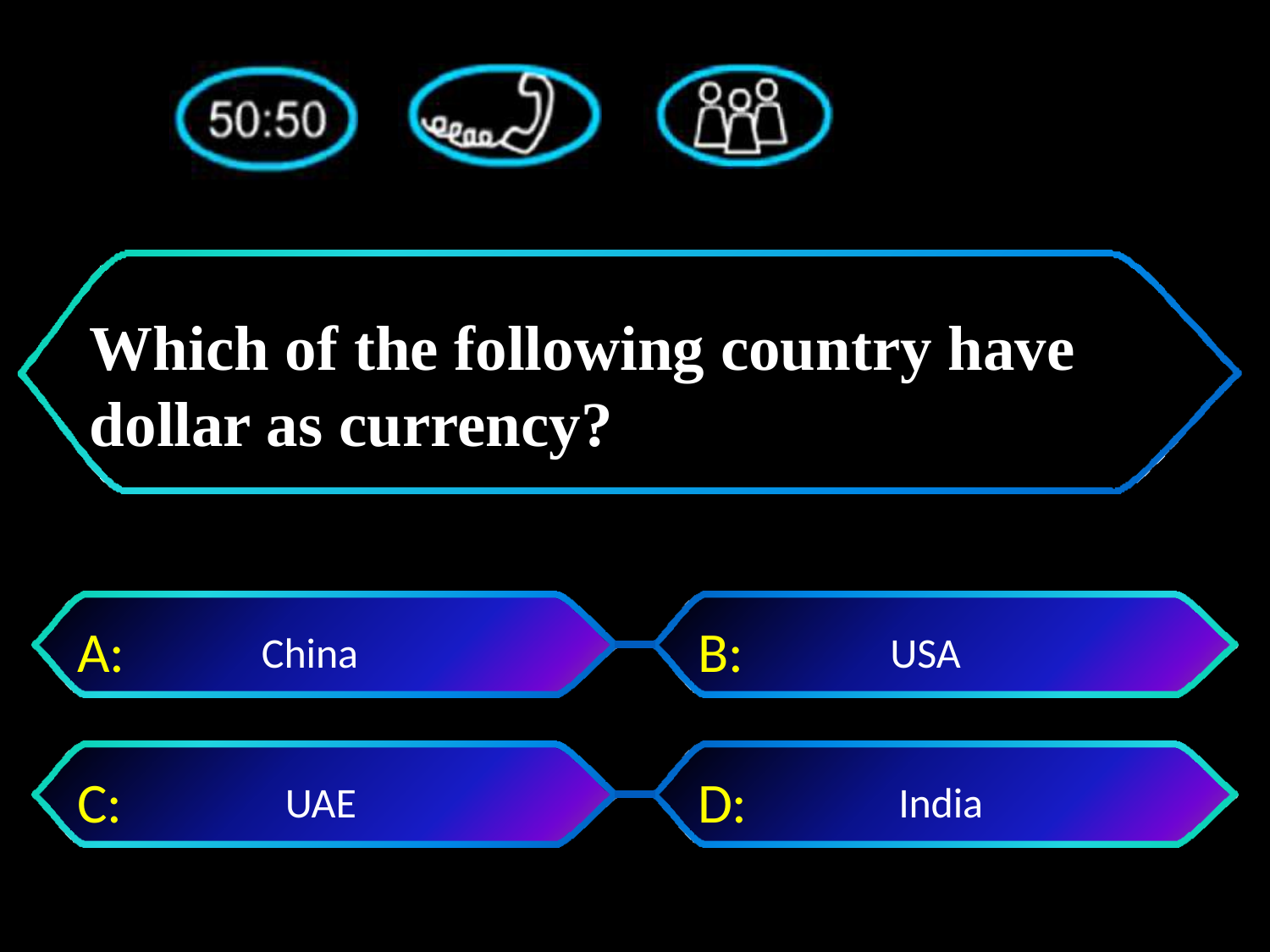

# Which of the following country have dollar as currency?

A:
B:
USA
China

C:
D:
India
UAE